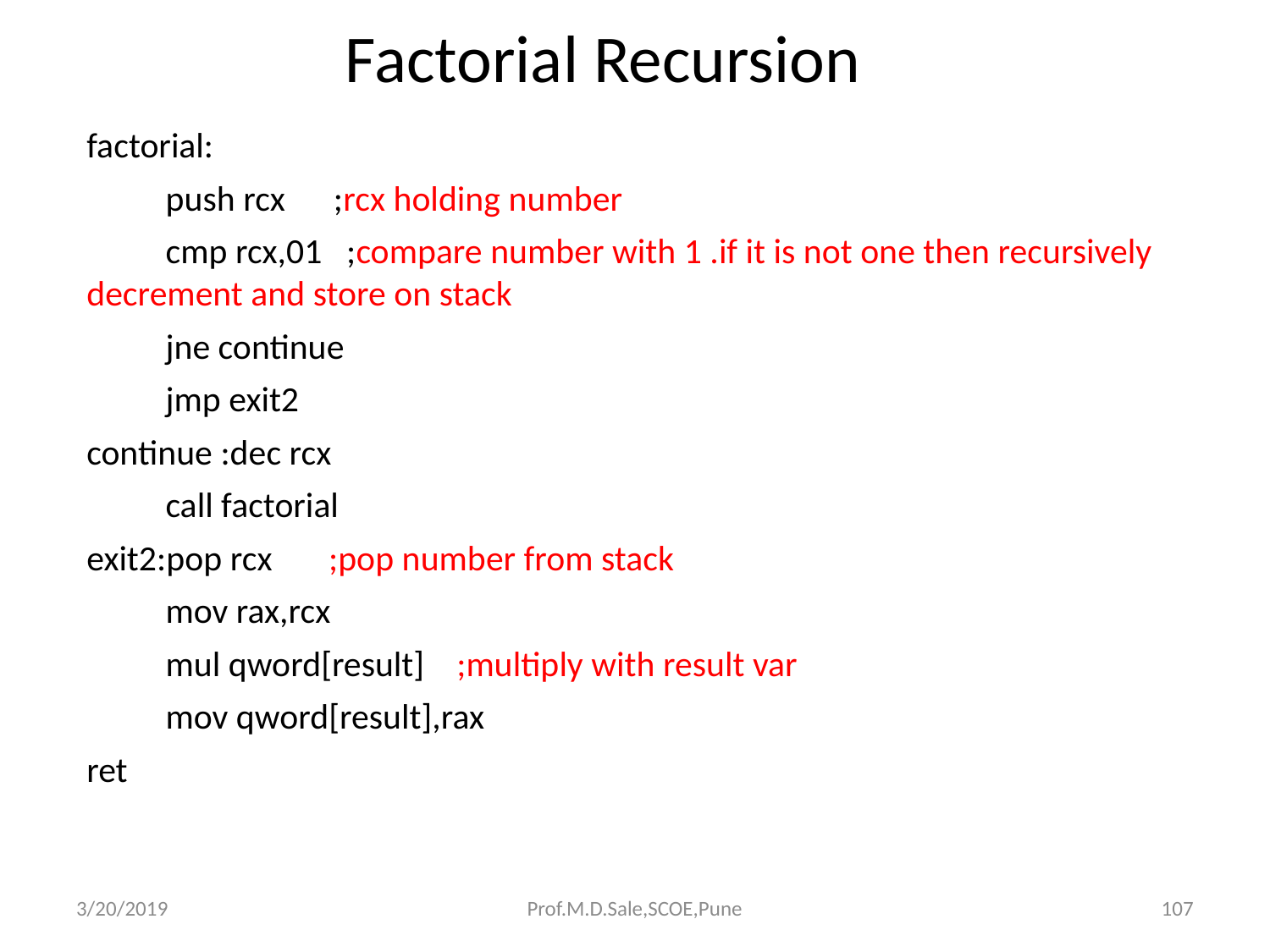

Factorial Recursion
factorial:
	push rcx      ;rcx holding number
	cmp rcx,01   ;compare number with 1 .if it is not one then recursively decrement and store on stack
	jne continue
	jmp exit2
continue :dec rcx
	call factorial
exit2:pop rcx       ;pop number from stack
	mov rax,rcx
	mul qword[result]    ;multiply with result var
	mov qword[result],rax
ret
3/20/2019
Prof.M.D.Sale,SCOE,Pune
107